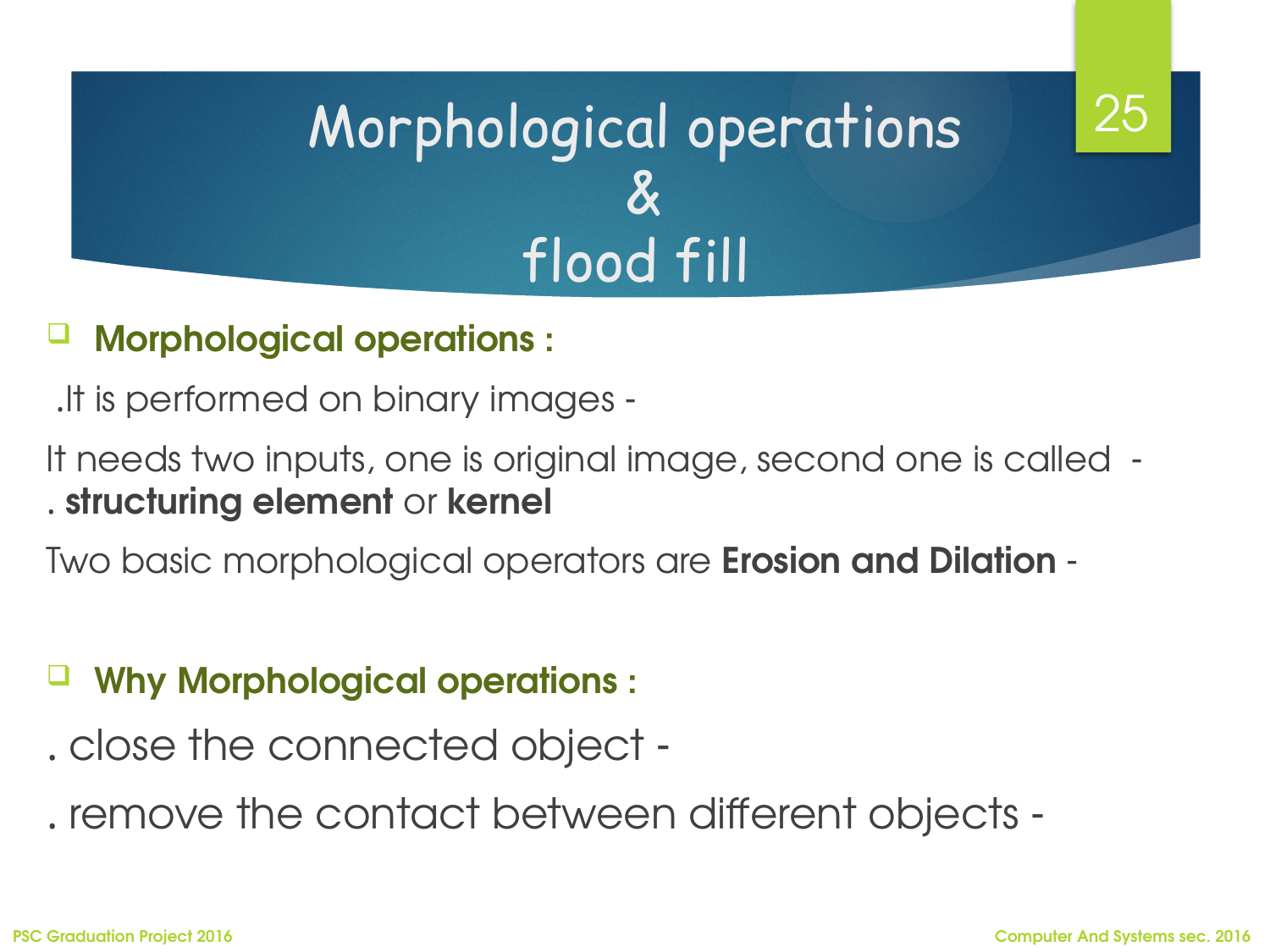

25
# Morphological operations & flood fill
Morphological operations :
- It is performed on binary images.
- It needs two inputs, one is original image, second one is called 	structuring element or kernel .
- Two basic morphological operators are Erosion and Dilation

Why Morphological operations :
- close the connected object .
- remove the contact between different objects .
PSC Graduation Project 2016
Computer And Systems sec. 2016